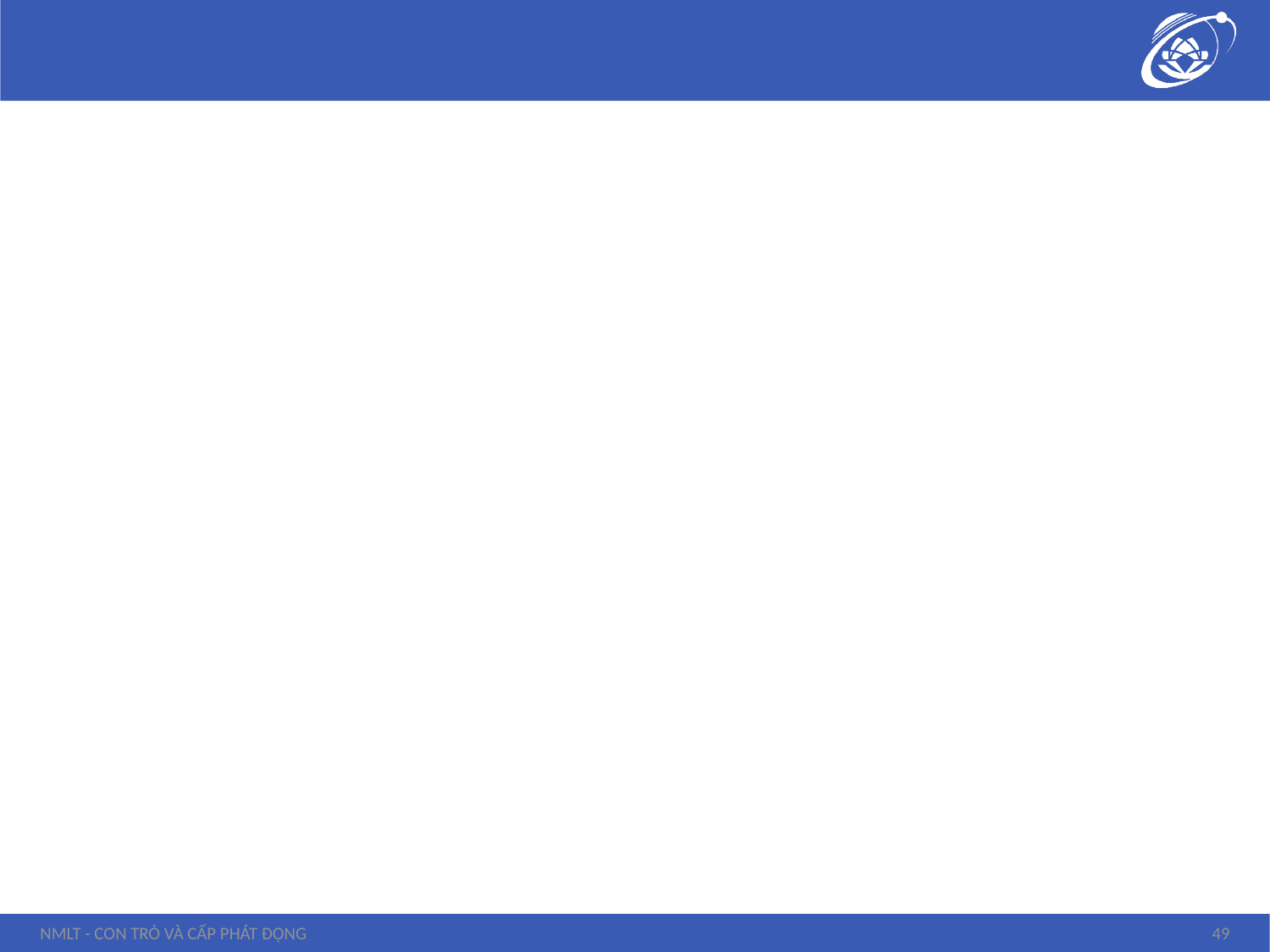

#

NMLT - Con trỏ và cấp phát động
49